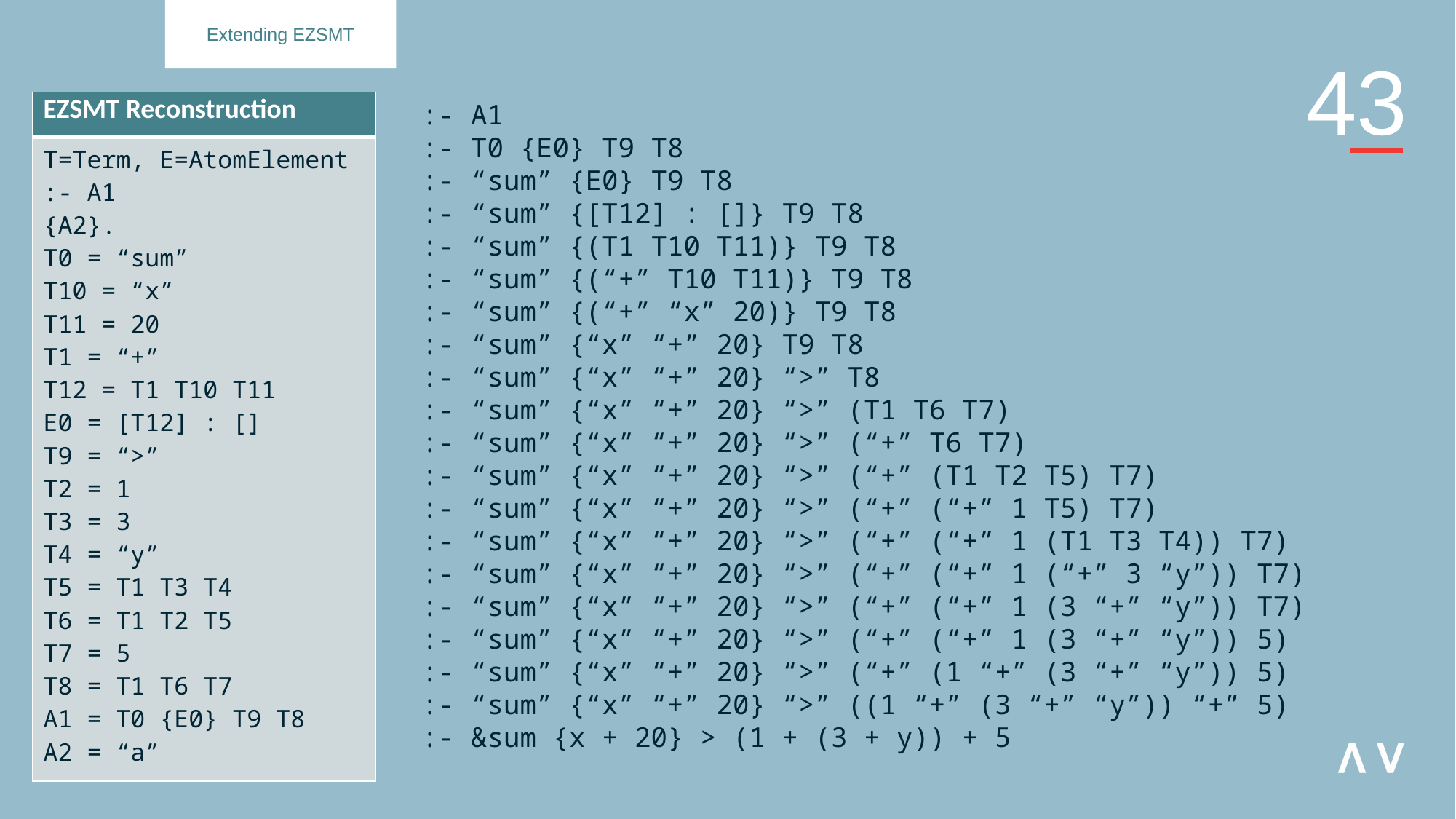

Extending EZSMT
| EZSMT Reconstruction |
| --- |
| T=Term, E=AtomElement :- A1 {A2}. T0 = “sum” T10 = “x” T11 = 20 T1 = “+” T12 = T1 T10 T11 E0 = [T12] : [] T9 = “>” T2 = 1 T3 = 3 T4 = “y” T5 = T1 T3 T4 T6 = T1 T2 T5 T7 = 5 T8 = T1 T6 T7 A1 = T0 {E0} T9 T8 A2 = “a” |
:- A1
:- T0 {E0} T9 T8
:- “sum” {E0} T9 T8
:- “sum” {[T12] : []} T9 T8
:- “sum” {(T1 T10 T11)} T9 T8
:- “sum” {(“+” T10 T11)} T9 T8
:- “sum” {(“+” “x” 20)} T9 T8
:- “sum” {“x” “+” 20} T9 T8
:- “sum” {“x” “+” 20} “>” T8
:- “sum” {“x” “+” 20} “>” (T1 T6 T7)
:- “sum” {“x” “+” 20} “>” (“+” T6 T7)
:- “sum” {“x” “+” 20} “>” (“+” (T1 T2 T5) T7)
:- “sum” {“x” “+” 20} “>” (“+” (“+” 1 T5) T7)
:- “sum” {“x” “+” 20} “>” (“+” (“+” 1 (T1 T3 T4)) T7)
:- “sum” {“x” “+” 20} “>” (“+” (“+” 1 (“+” 3 “y”)) T7)
:- “sum” {“x” “+” 20} “>” (“+” (“+” 1 (3 “+” “y”)) T7)
:- “sum” {“x” “+” 20} “>” (“+” (“+” 1 (3 “+” “y”)) 5)
:- “sum” {“x” “+” 20} “>” (“+” (1 “+” (3 “+” “y”)) 5)
:- “sum” {“x” “+” 20} “>” ((1 “+” (3 “+” “y”)) “+” 5)
:- &sum {x + 20} > (1 + (3 + y)) + 5